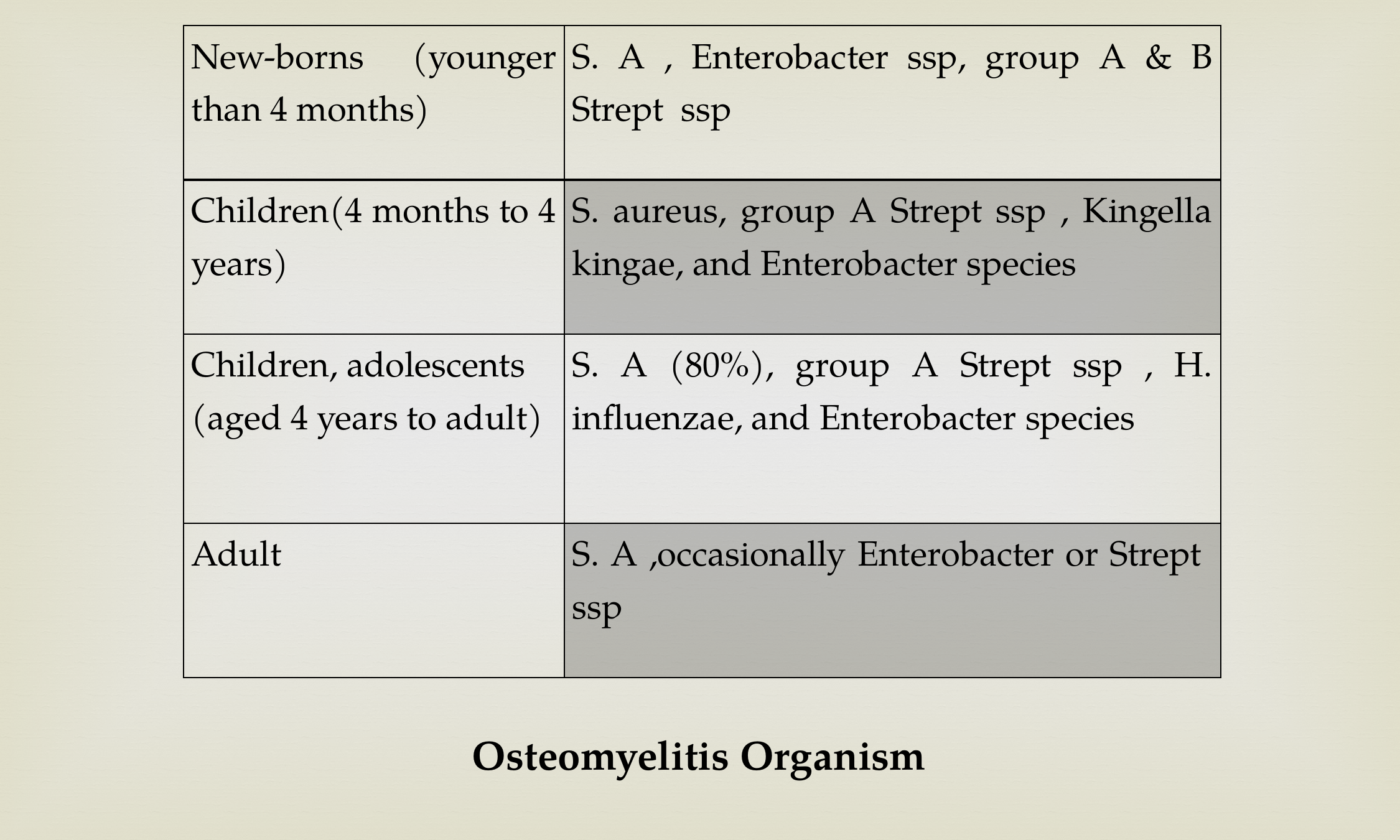

| New-borns (younger than 4 months) | S. A , Enterobacter ssp, group A & B Strept ssp |
| --- | --- |
| Children(4 months to 4 years) | S. aureus, group A Strept ssp , Kingella kingae, and Enterobacter species |
| Children, adolescents (aged 4 years to adult) | S. A (80%), group A Strept ssp , H. influenzae, and Enterobacter species |
| Adult | S. A ,occasionally Enterobacter or Strept ssp |
Osteomyelitis Organism